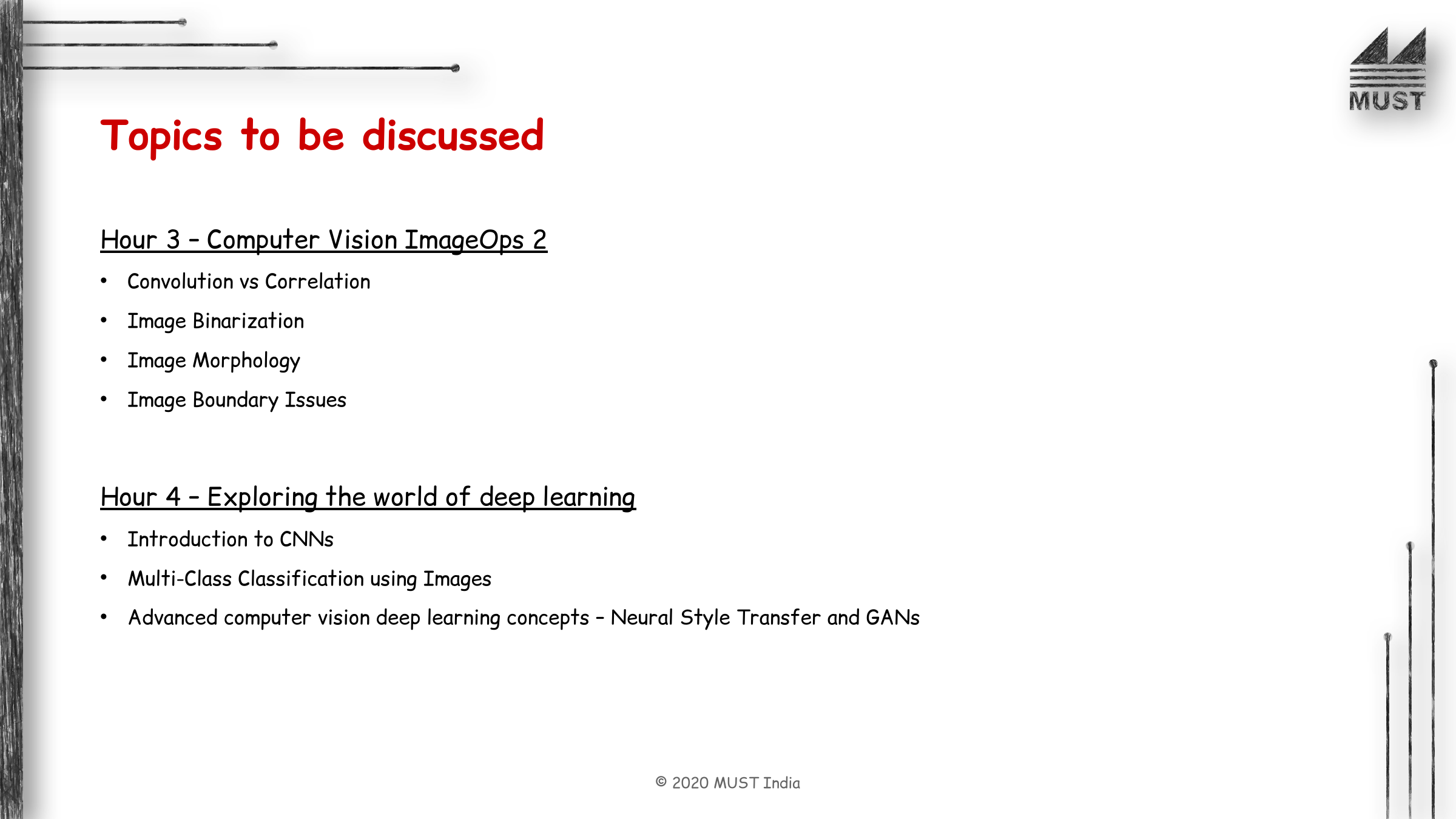

# Topics to be discussed
Hour 3 – Computer Vision ImageOps 2
Convolution vs Correlation
Image Binarization
Image Morphology
Image Boundary Issues

Hour 4 – Exploring the world of deep learning
Introduction to CNNs
Multi-Class Classification using Images
Advanced computer vision deep learning concepts – Neural Style Transfer and GANs